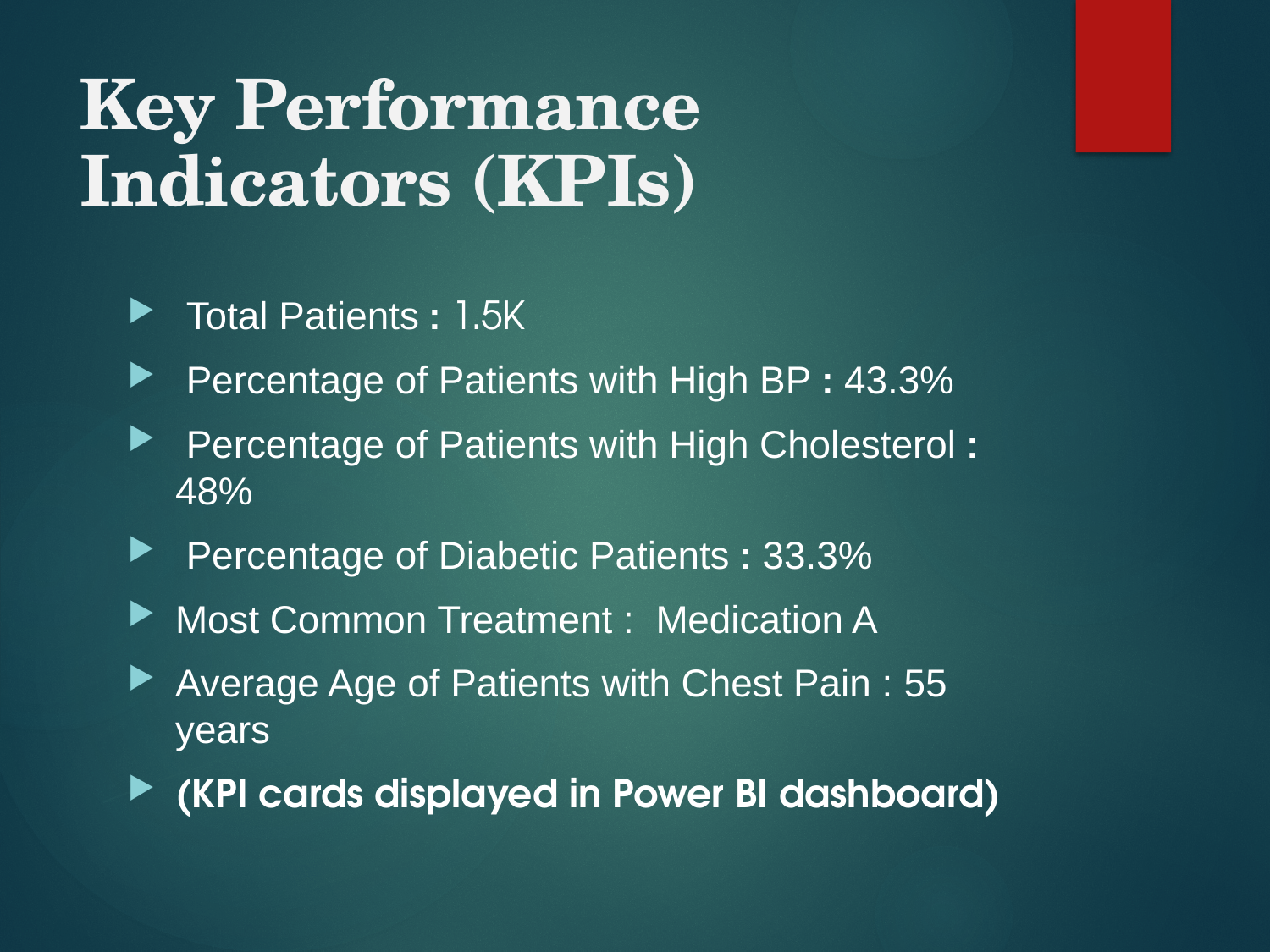

# Key Performance Indicators (KPIs)
 Total Patients : 1.5K
 Percentage of Patients with High BP : 43.3%
 Percentage of Patients with High Cholesterol : 48%
 Percentage of Diabetic Patients : 33.3%
Most Common Treatment :  Medication A
Average Age of Patients with Chest Pain : 55 years
(KPI cards displayed in Power BI dashboard)